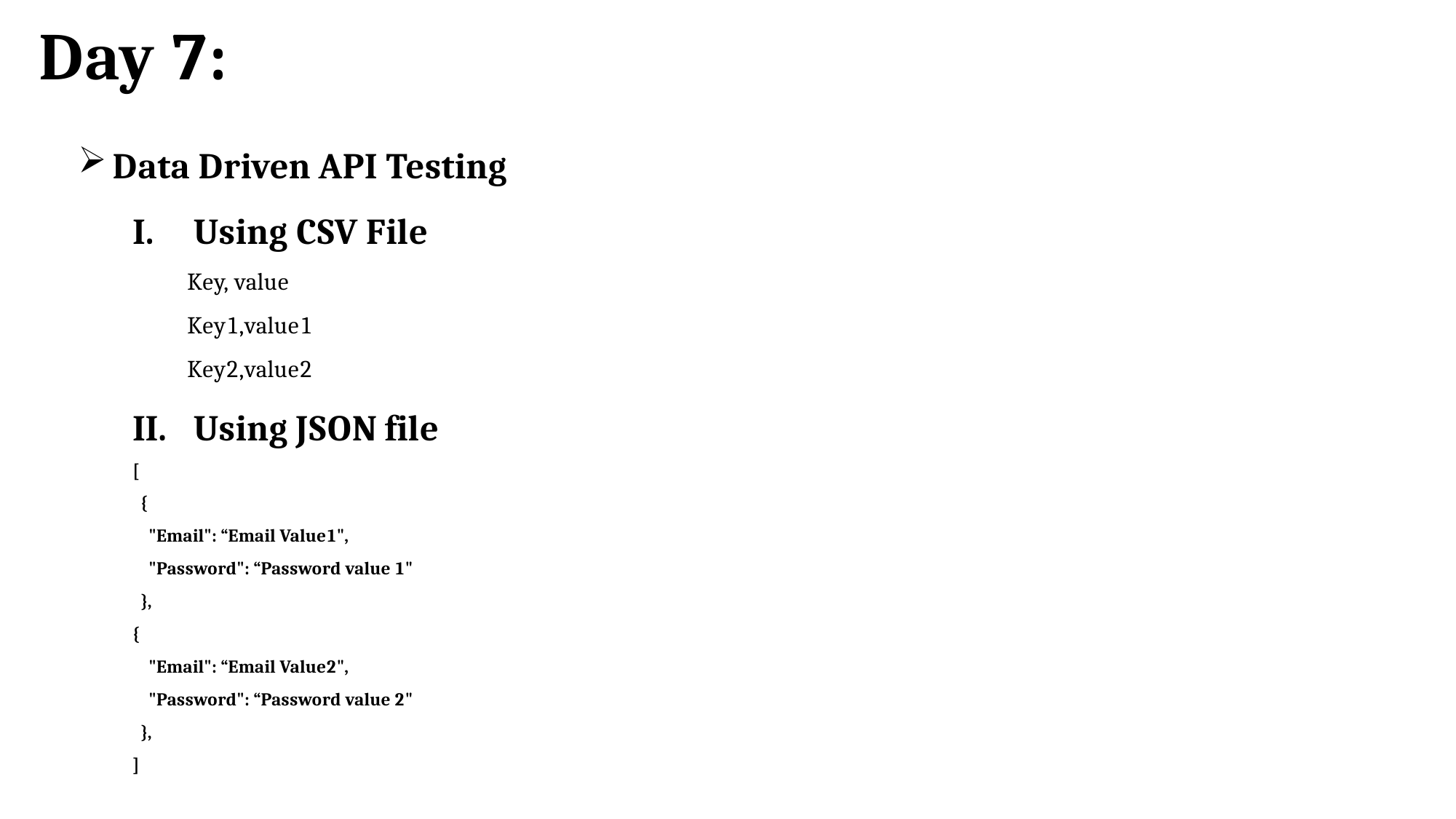

Day 7:
Data Driven API Testing
Using CSV File
Key, value
Key1,value1
Key2,value2
Using JSON file
[
  {
    "Email": “Email Value1",
    "Password": “Password value 1"
  },
{
    "Email": “Email Value2",
    "Password": “Password value 2"
  },
]